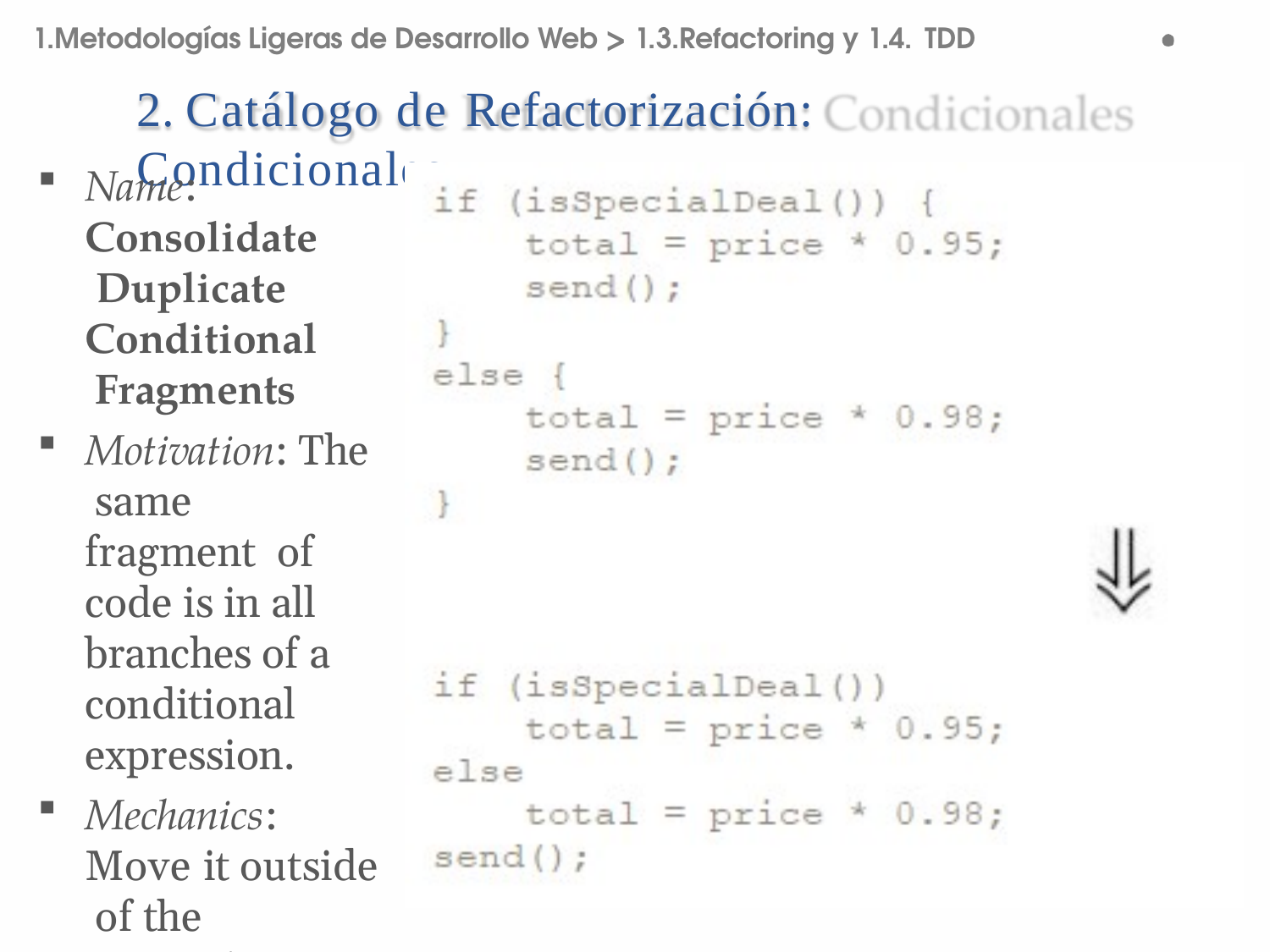

1.Metodologías Ligeras de Desarrollo Web > 1.3.Refactoring y 1.4. TDD

# 2. Catálogo de Refactorización: Condicionales
Name:  Consolidate  Duplicate  Conditional  Fragments
Motivation: The  same fragment  of code is in all  branches of a  conditional  expression.
Mechanics:  Move it outside  of the  expression